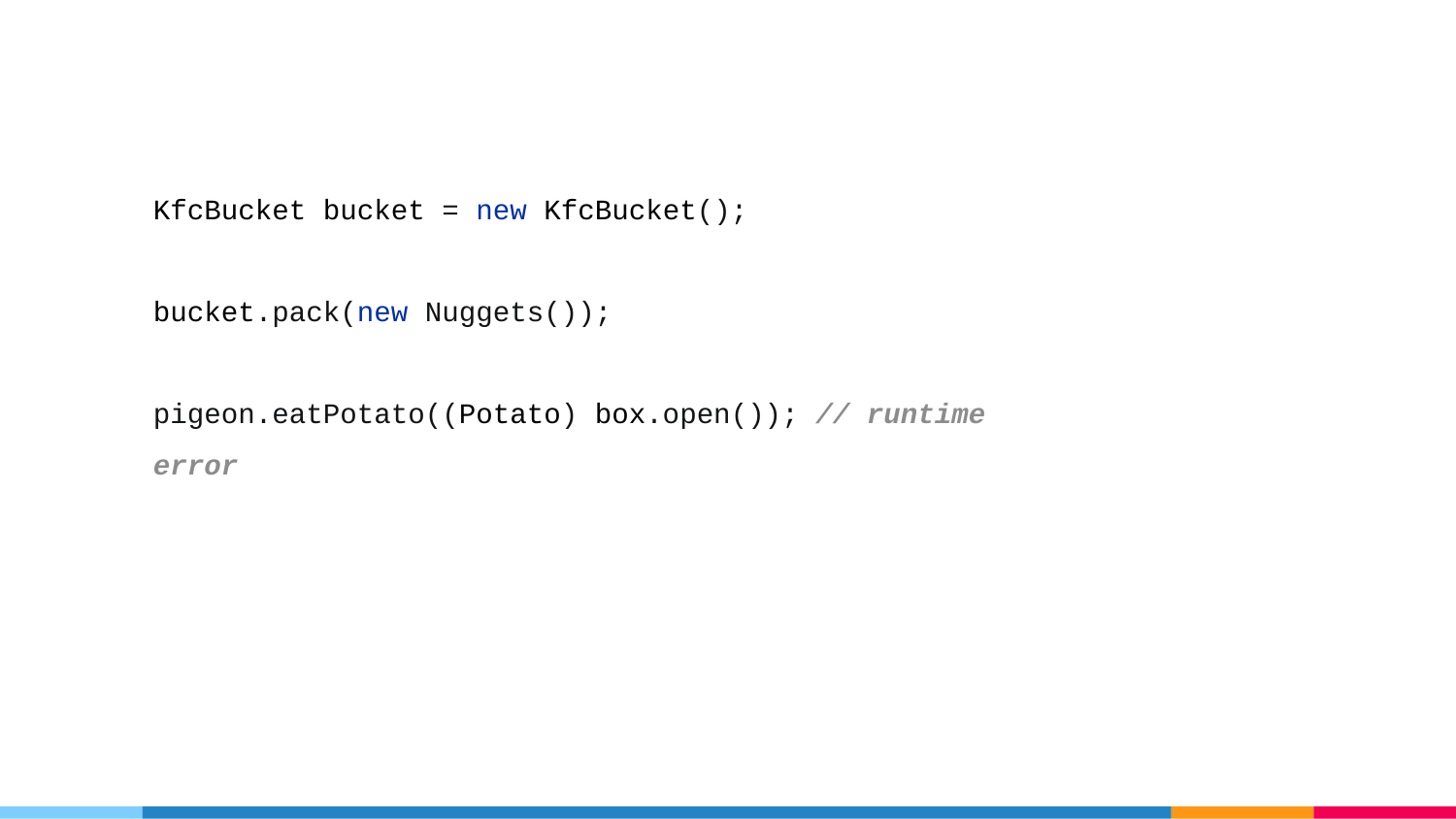

# Before generics
KfcBucket bucket = new KfcBucket();
bucket.pack(new Nuggets());
pigeon.eatPotato((Potato) box.open()); // runtime error